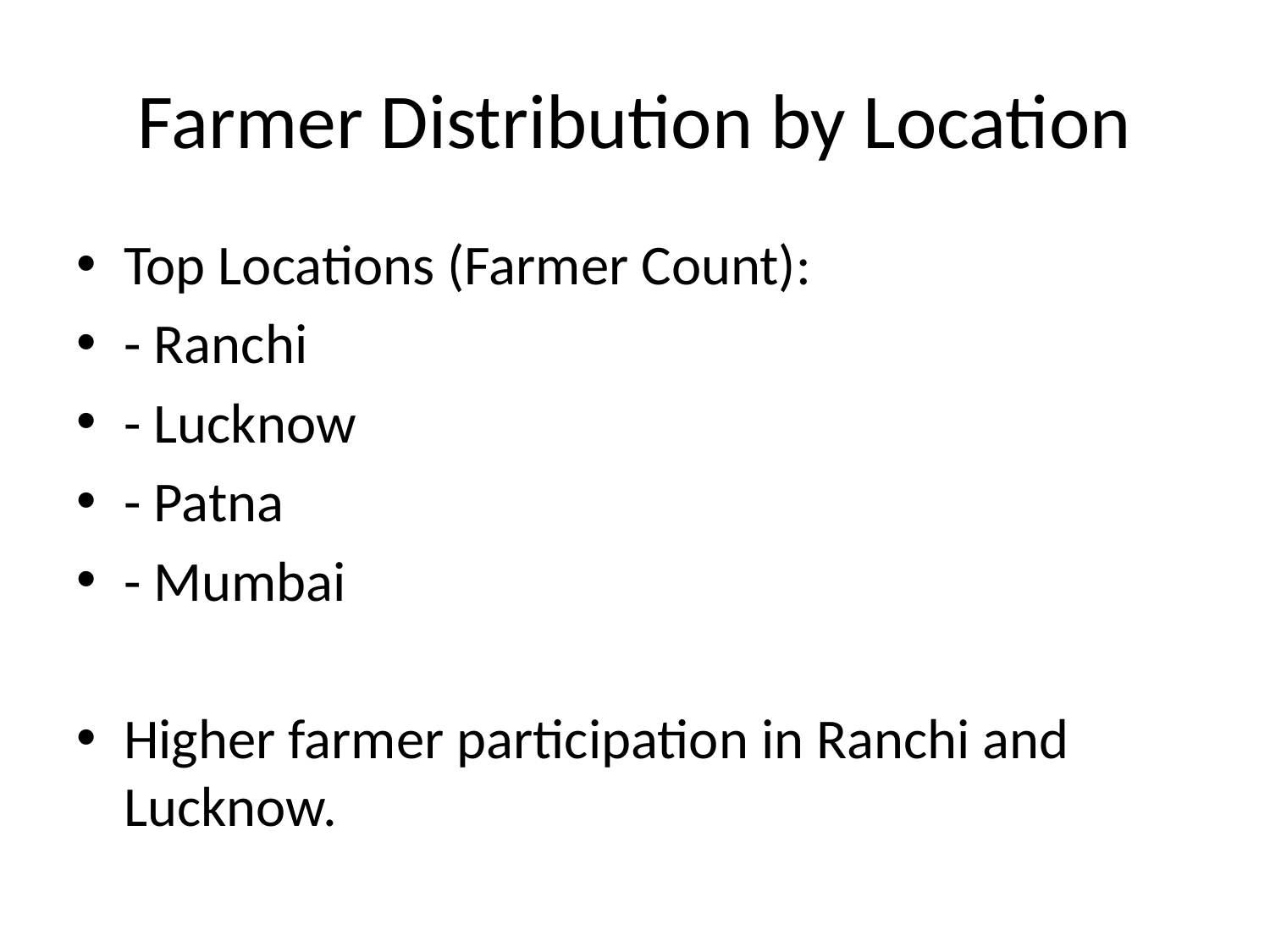

# Farmer Distribution by Location
Top Locations (Farmer Count):
- Ranchi
- Lucknow
- Patna
- Mumbai

Higher farmer participation in Ranchi and Lucknow.